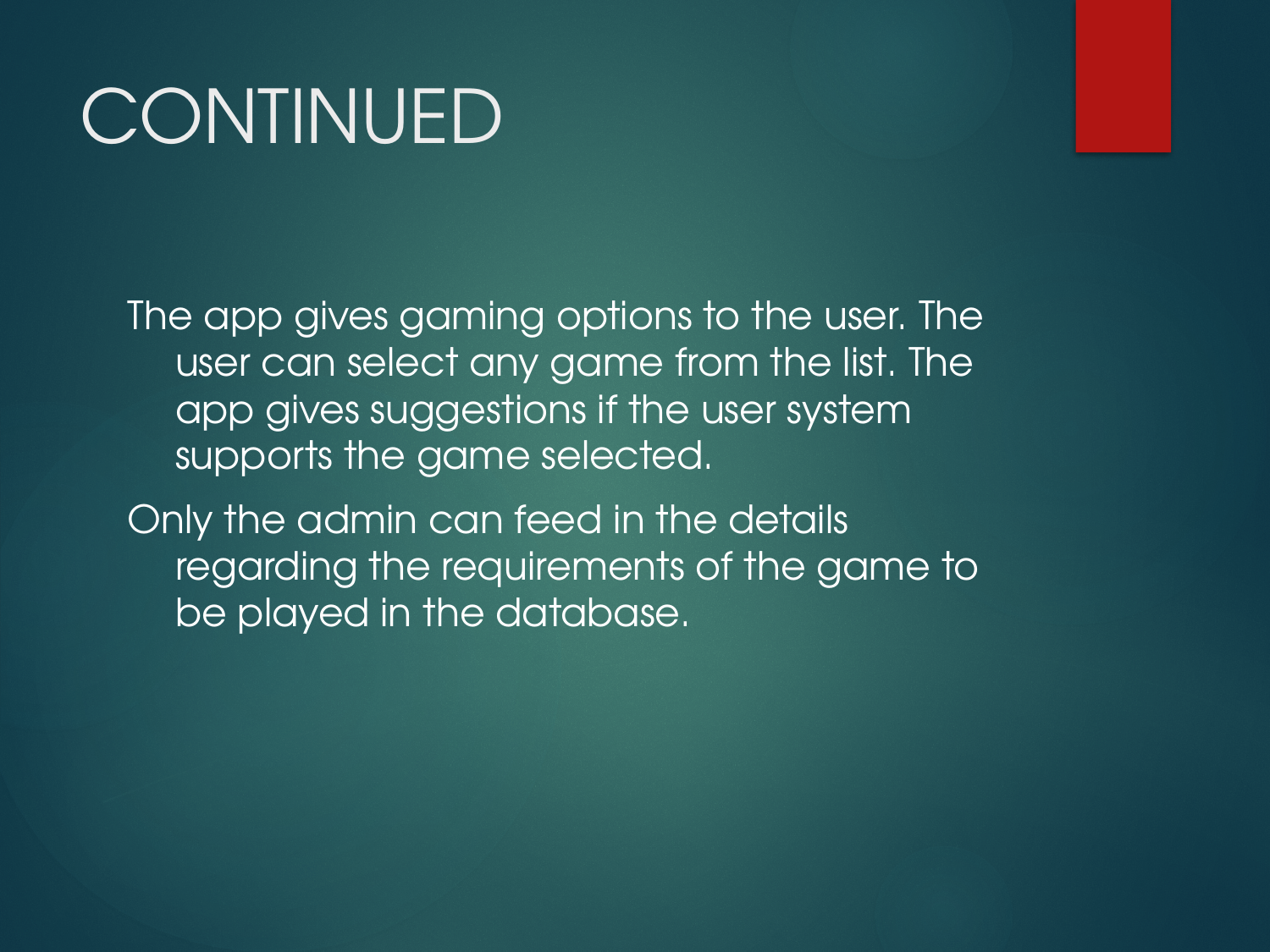

# CONTINUED
The app gives gaming options to the user. The user can select any game from the list. The app gives suggestions if the user system supports the game selected.
Only the admin can feed in the details regarding the requirements of the game to be played in the database.